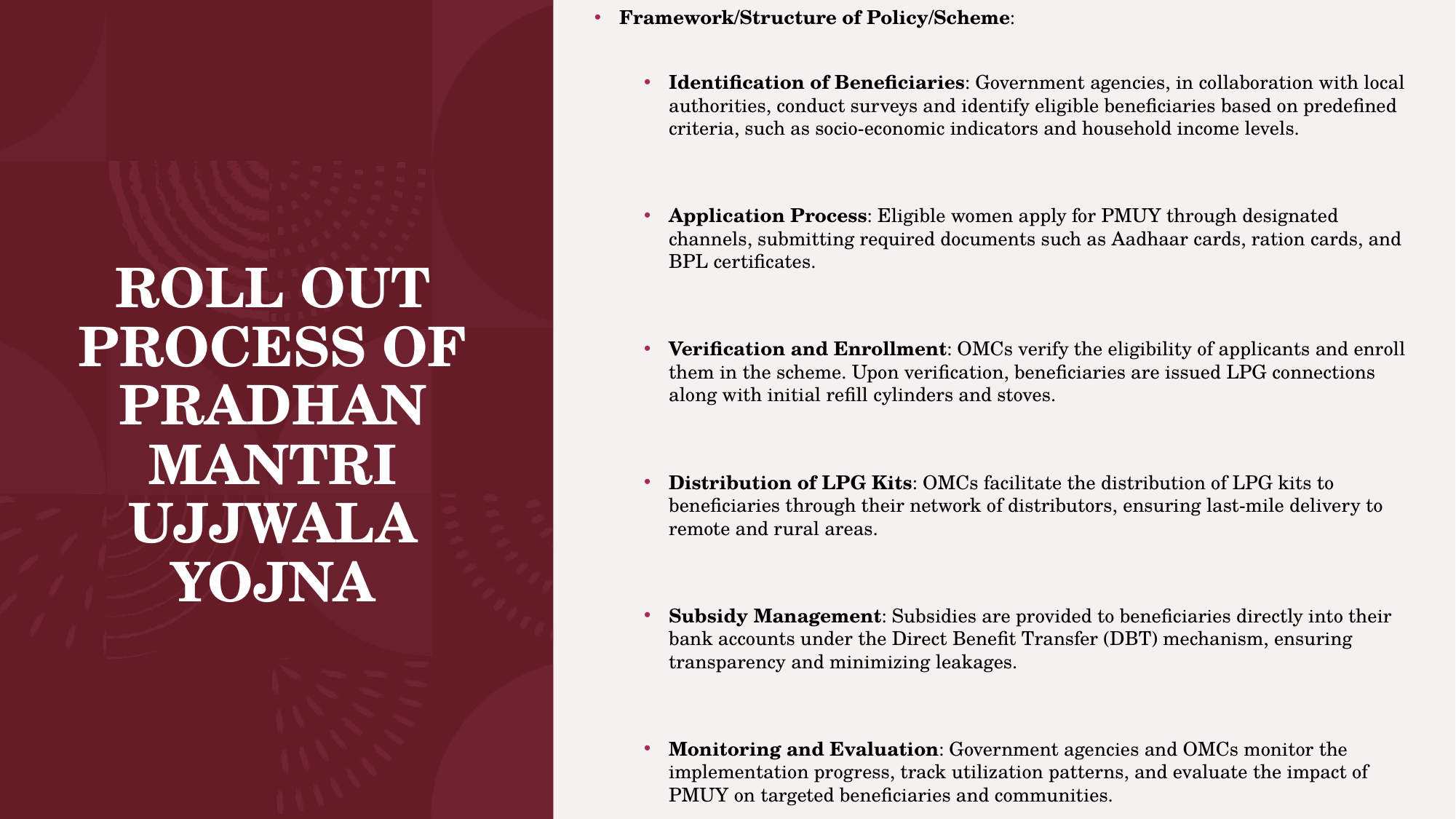

Framework/Structure of Policy/Scheme:

Identification of Beneficiaries: Government agencies, in collaboration with local authorities, conduct surveys and identify eligible beneficiaries based on predefined criteria, such as socio-economic indicators and household income levels.

Application Process: Eligible women apply for PMUY through designated channels, submitting required documents such as Aadhaar cards, ration cards, and BPL certificates.

Verification and Enrollment: OMCs verify the eligibility of applicants and enroll them in the scheme. Upon verification, beneficiaries are issued LPG connections along with initial refill cylinders and stoves.

Distribution of LPG Kits: OMCs facilitate the distribution of LPG kits to beneficiaries through their network of distributors, ensuring last-mile delivery to remote and rural areas.

Subsidy Management: Subsidies are provided to beneficiaries directly into their bank accounts under the Direct Benefit Transfer (DBT) mechanism, ensuring transparency and minimizing leakages.

Monitoring and Evaluation: Government agencies and OMCs monitor the implementation progress, track utilization patterns, and evaluate the impact of PMUY on targeted beneficiaries and communities.

# ROLL OUT PROCESS OF PRADHAN MANTRI UJJWALA YOJNA